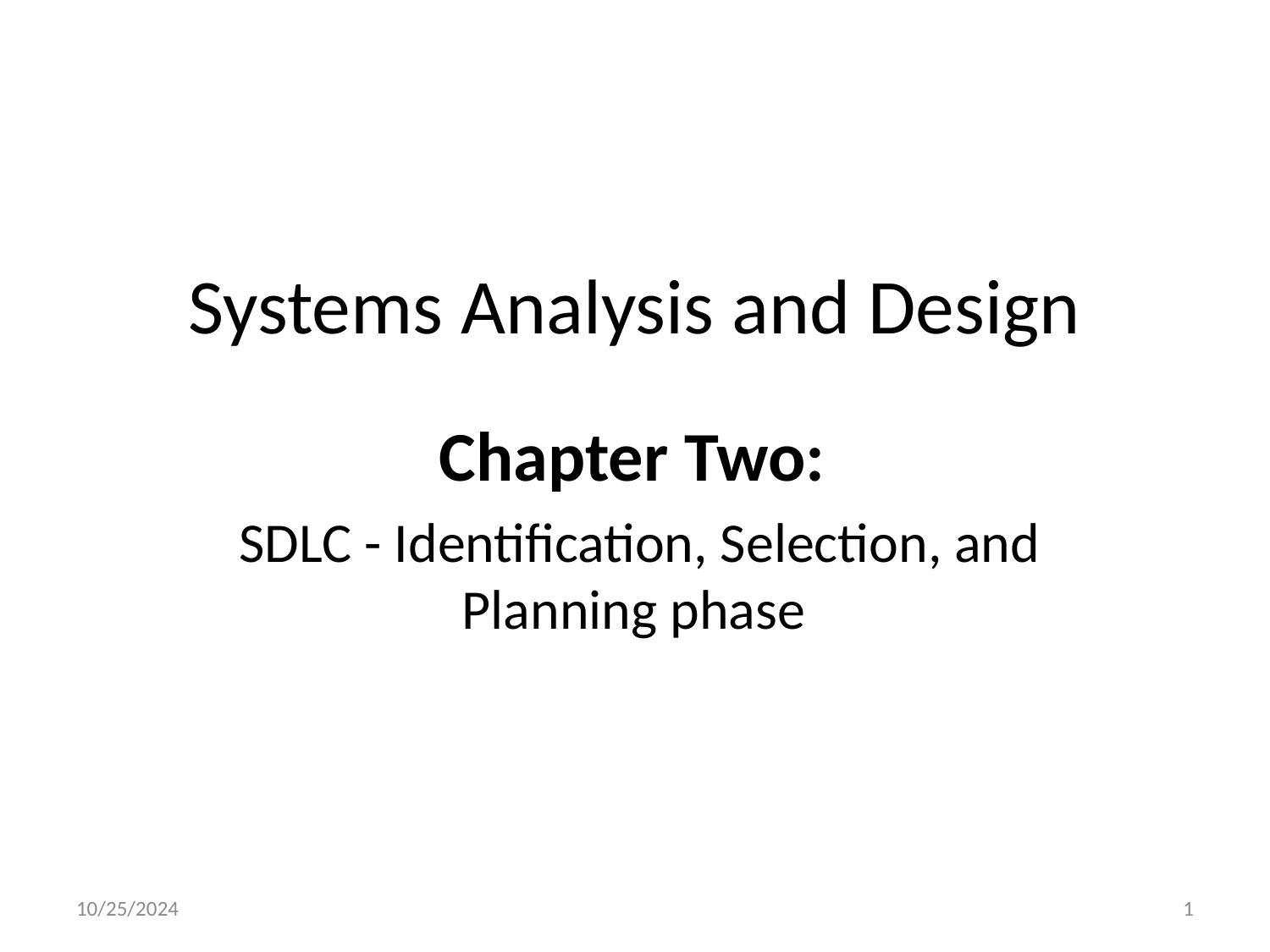

# Systems Analysis and Design
Chapter Two:
SDLC - Identification, Selection, and Planning phase
10/25/2024
1